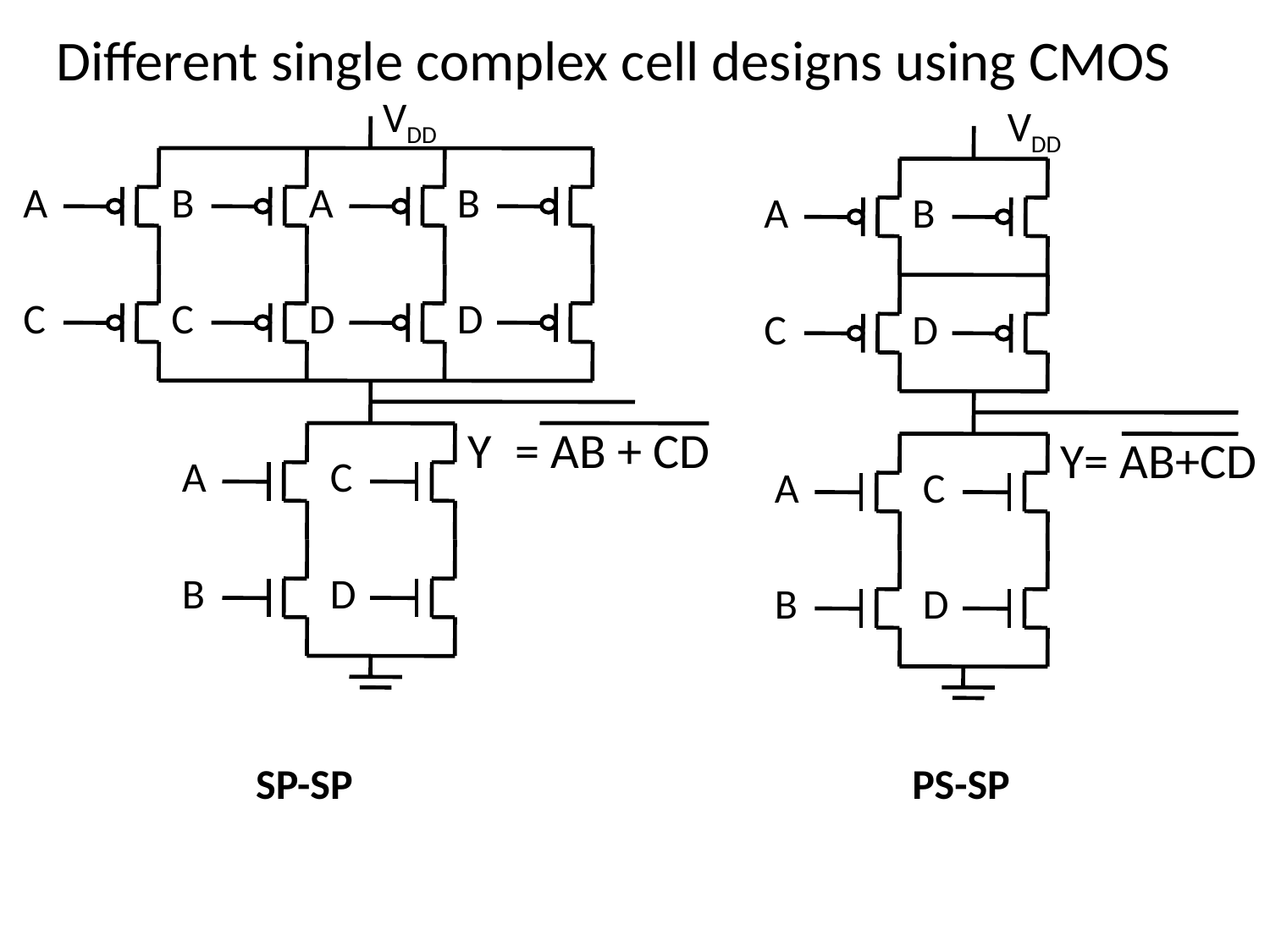

# Different single complex cell designs using CMOS
VDD
VDD

A
B
A
B
A
B

C
C
D
D
C
D
Y	= AB + CD
Y= AB+CD
A
C
A
C
B
D
B
D
SP-SP
PS-SP